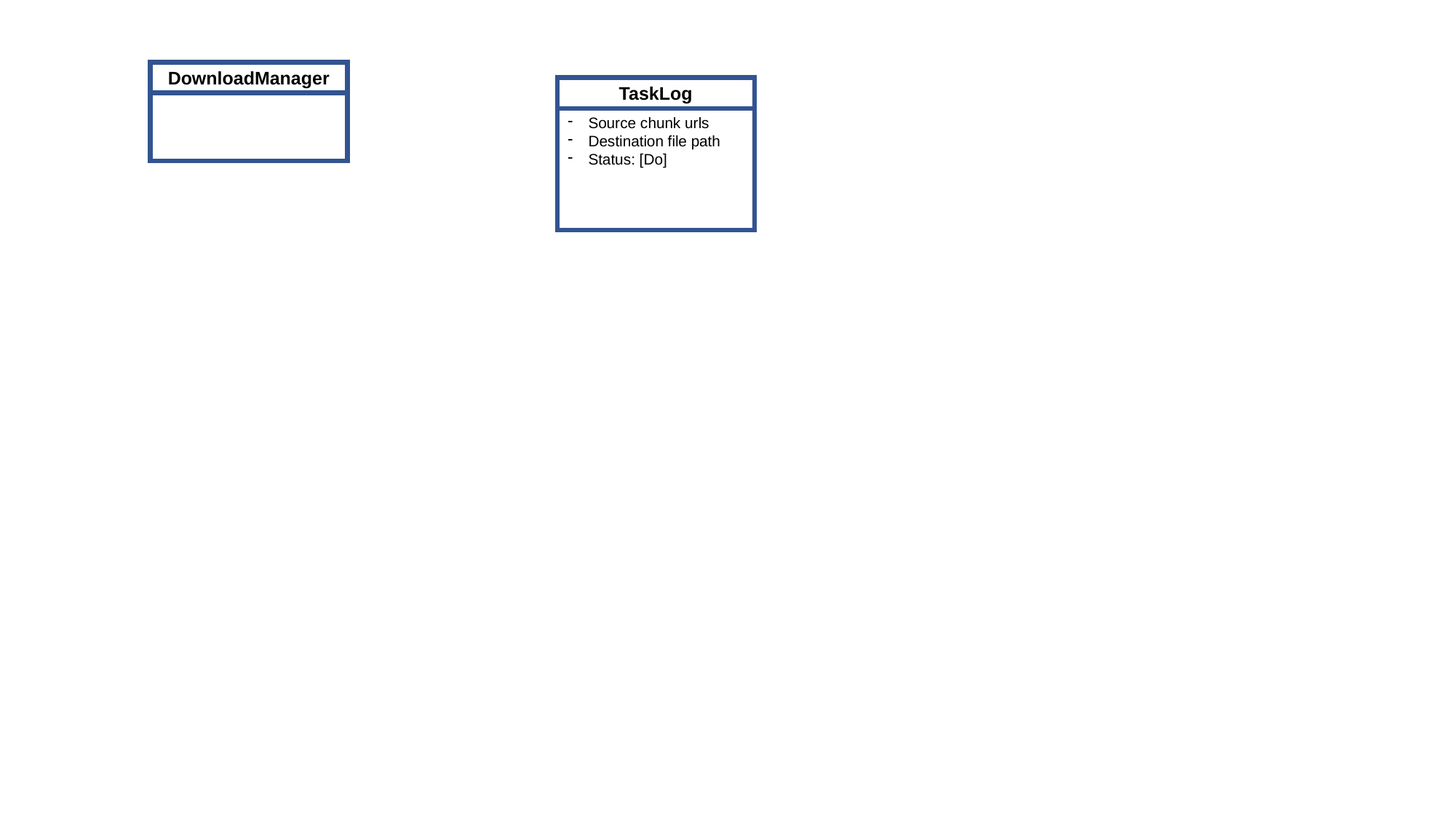

DownloadManager

TaskLog
Source chunk urls
Destination file path
Status: [Do]